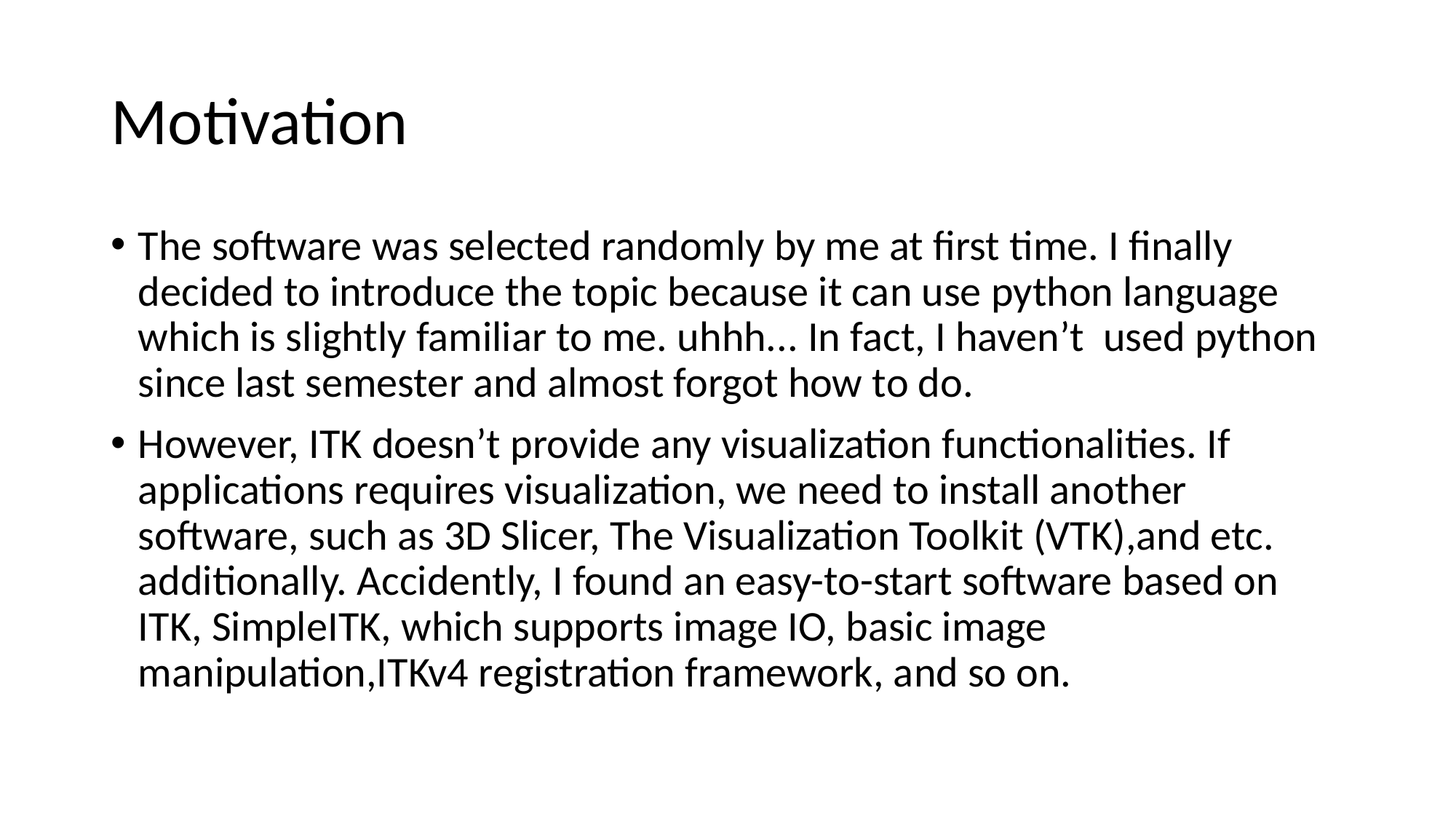

# Motivation
The software was selected randomly by me at first time. I finally decided to introduce the topic because it can use python language  which is slightly familiar to me. uhhh... In fact, I haven’t  used python since last semester and almost forgot how to do.
However, ITK doesn’t provide any visualization functionalities. If applications requires visualization, we need to install another software, such as 3D Slicer, The Visualization Toolkit (VTK),and etc. additionally. Accidently, I found an easy-to-start software based on ITK, SimpleITK, which supports image IO, basic image manipulation,ITKv4 registration framework, and so on.